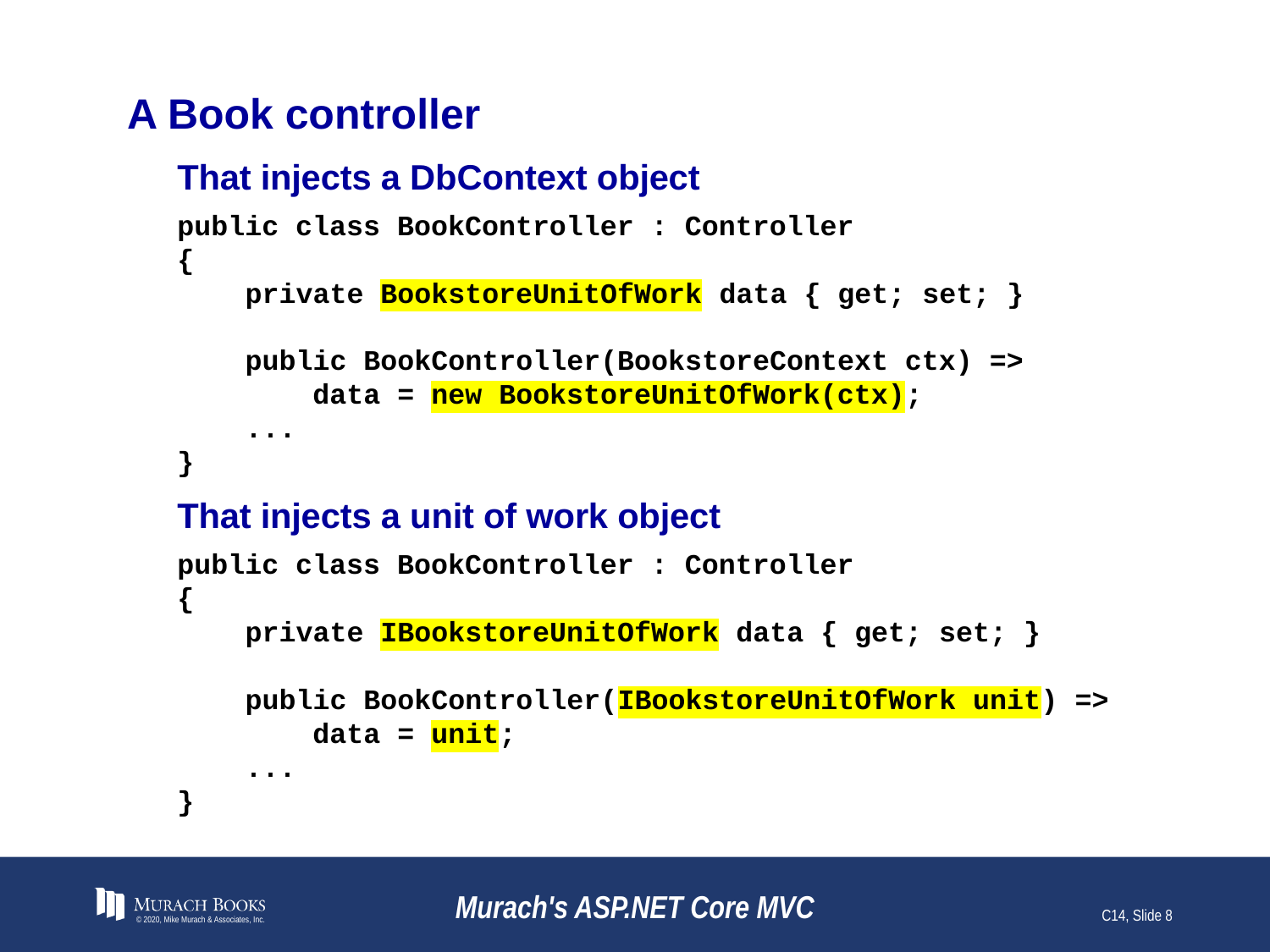

# A Book controller
That injects a DbContext object
public class BookController : Controller
{
    private BookstoreUnitOfWork data { get; set; }

    public BookController(BookstoreContext ctx) =>
        data = new BookstoreUnitOfWork(ctx);
    ...
}
That injects a unit of work object
public class BookController : Controller
{
    private IBookstoreUnitOfWork data { get; set; }

    public BookController(IBookstoreUnitOfWork unit) =>
        data = unit;
    ...
}

© 2020, Mike Murach & Associates, Inc.
Murach's ASP.NET Core MVC

C14, Slide 8